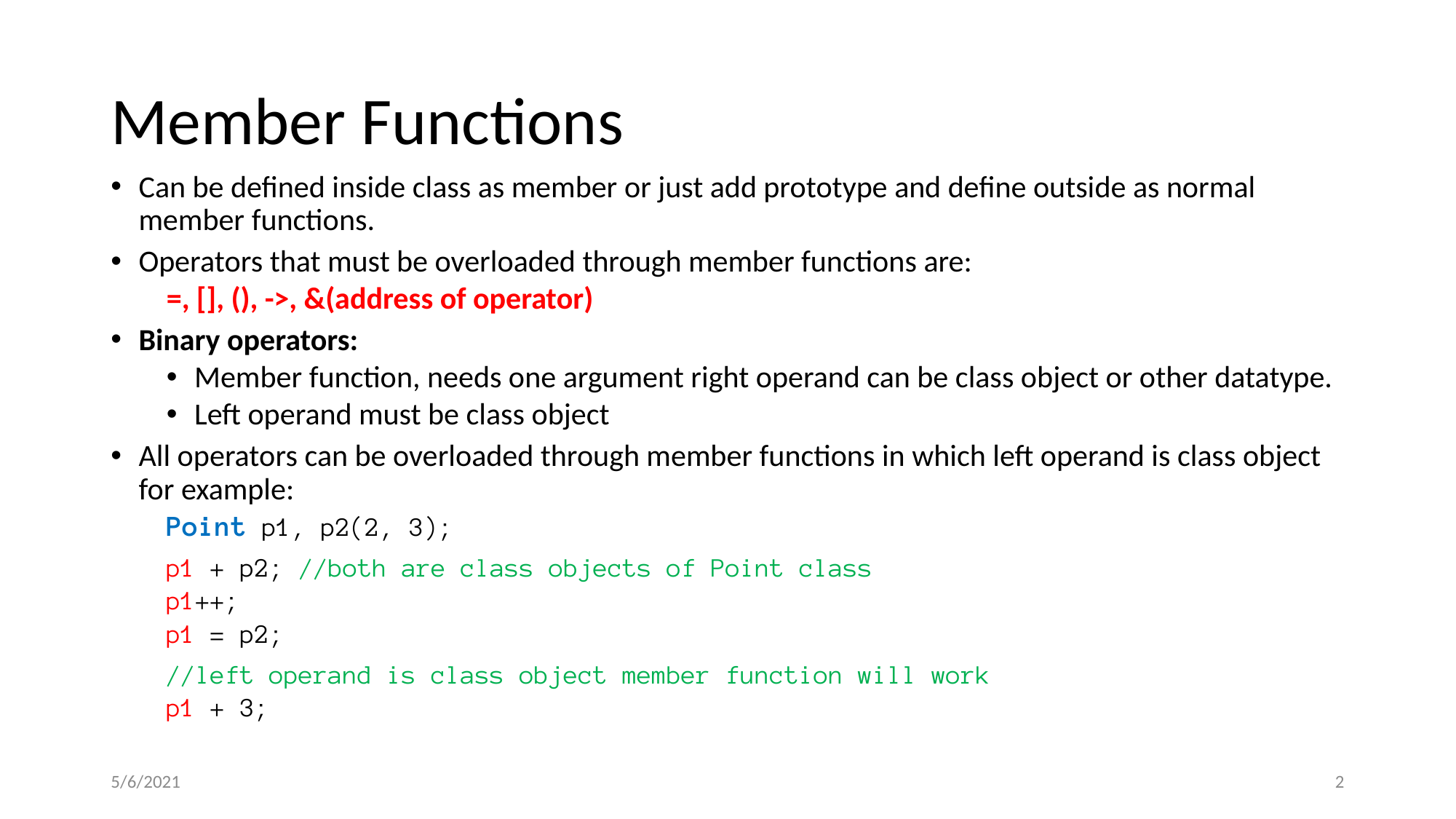

# Member Functions
Can be defined inside class as member or just add prototype and define outside as normal member functions.
Operators that must be overloaded through member functions are:
=, [], (), ->, &(address of operator)
Binary operators:
Member function, needs one argument right operand can be class object or other datatype.
Left operand must be class object
All operators can be overloaded through member functions in which left operand is class object for example:
Point p1, p2(2, 3);
p1 + p2; //both are class objects of Point class
p1++;
p1 = p2;
//left operand is class object member function will work
p1 + 3;

5/6/2021
2